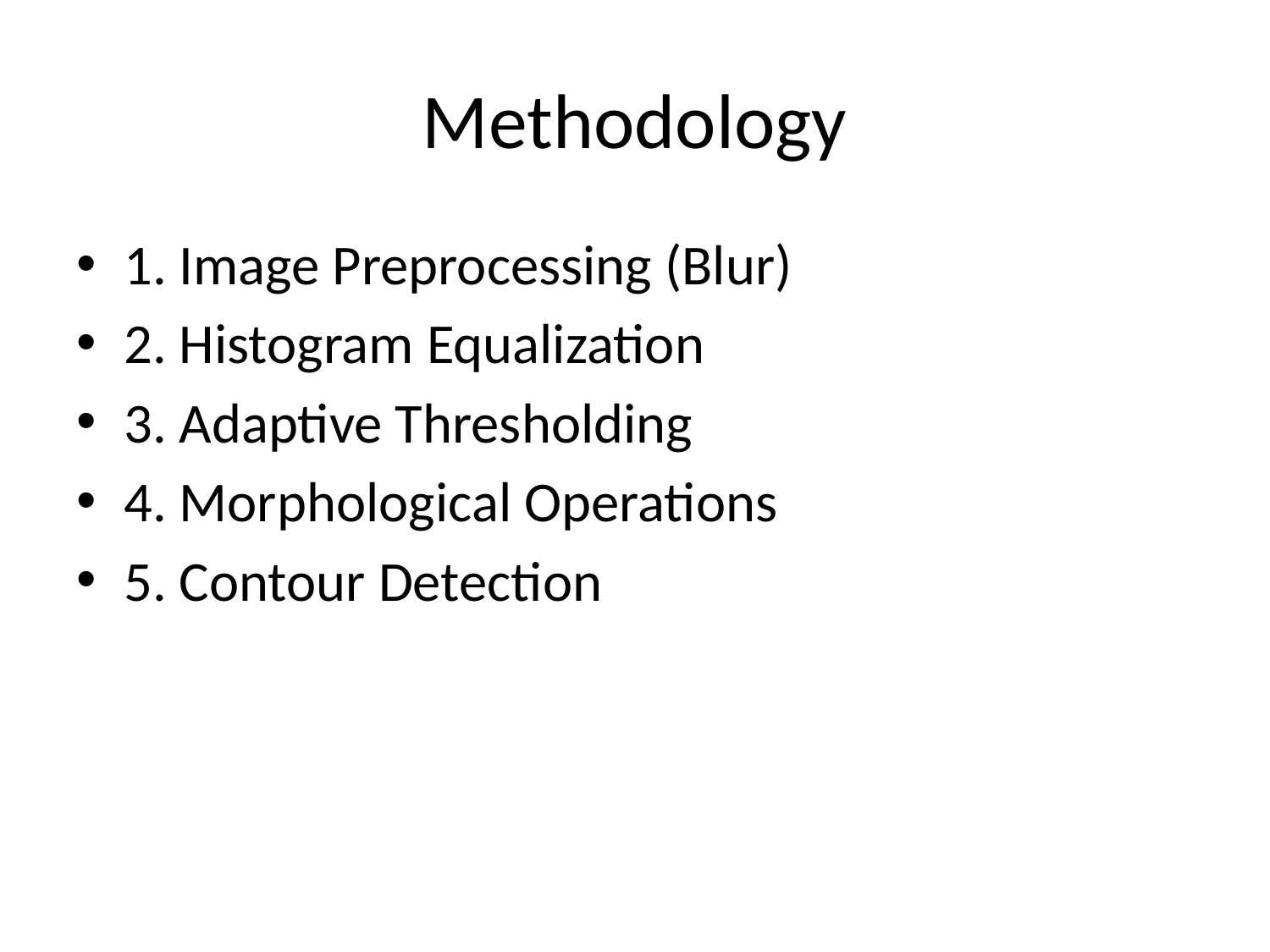

# Methodology
1. Image Preprocessing (Blur)
2. Histogram Equalization
3. Adaptive Thresholding
4. Morphological Operations
5. Contour Detection